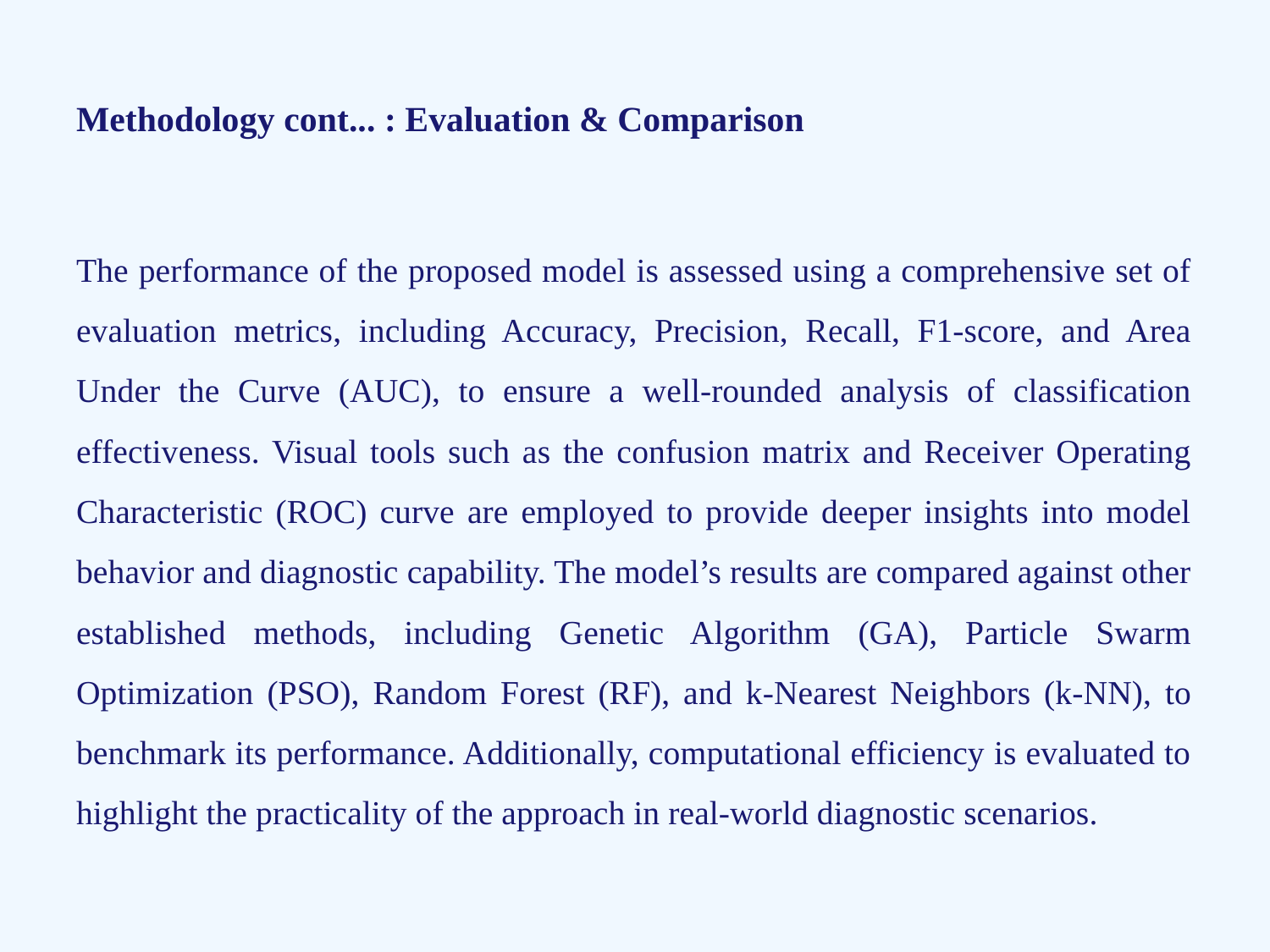

# Methodology cont... : Evaluation & Comparison
The performance of the proposed model is assessed using a comprehensive set of evaluation metrics, including Accuracy, Precision, Recall, F1-score, and Area Under the Curve (AUC), to ensure a well-rounded analysis of classification effectiveness. Visual tools such as the confusion matrix and Receiver Operating Characteristic (ROC) curve are employed to provide deeper insights into model behavior and diagnostic capability. The model’s results are compared against other established methods, including Genetic Algorithm (GA), Particle Swarm Optimization (PSO), Random Forest (RF), and k-Nearest Neighbors (k-NN), to benchmark its performance. Additionally, computational efficiency is evaluated to highlight the practicality of the approach in real-world diagnostic scenarios.